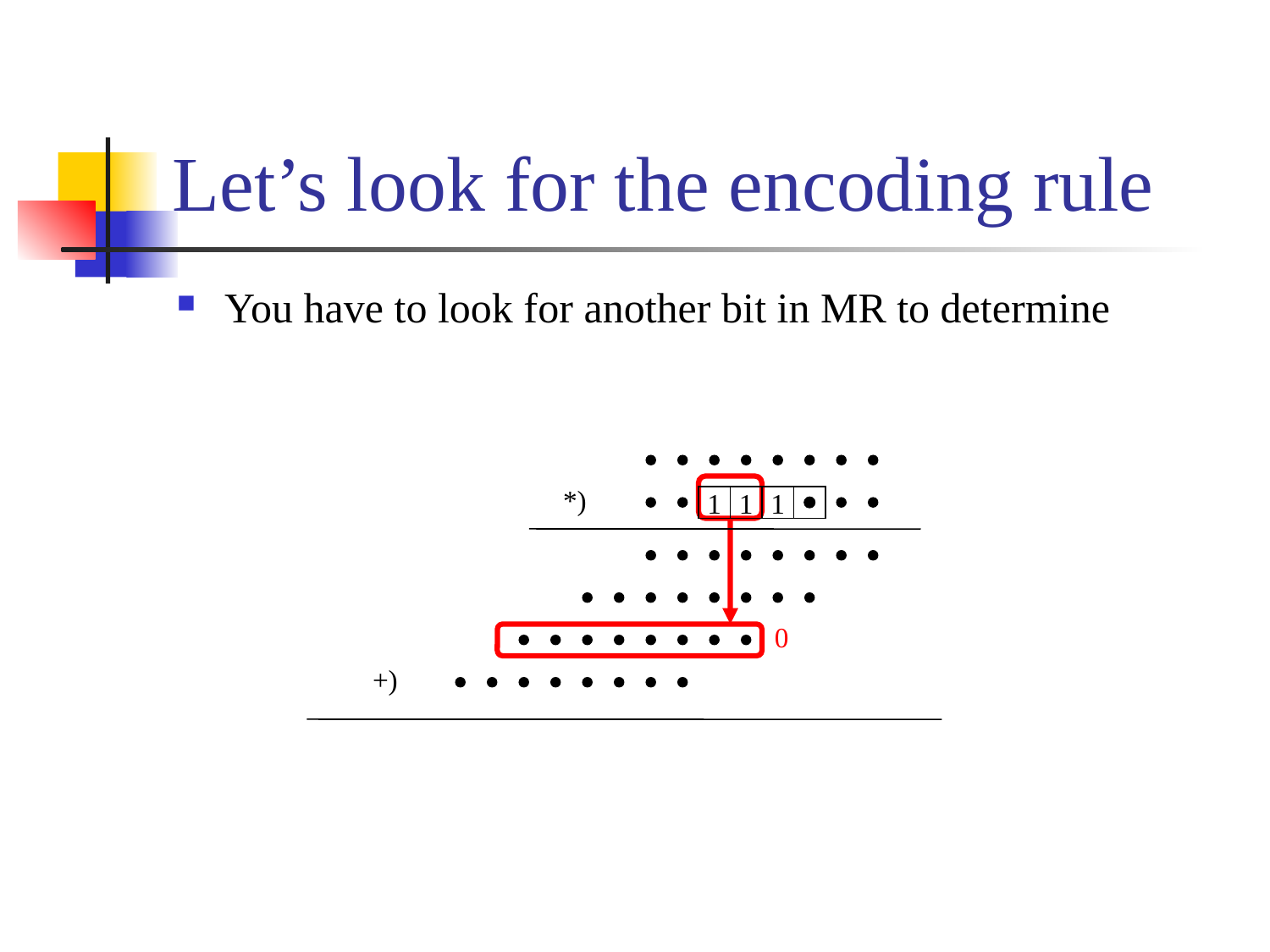

# Let’s look for the encoding rule
You have to look for another bit in MR to determine

*)

1
1
1

0

+)